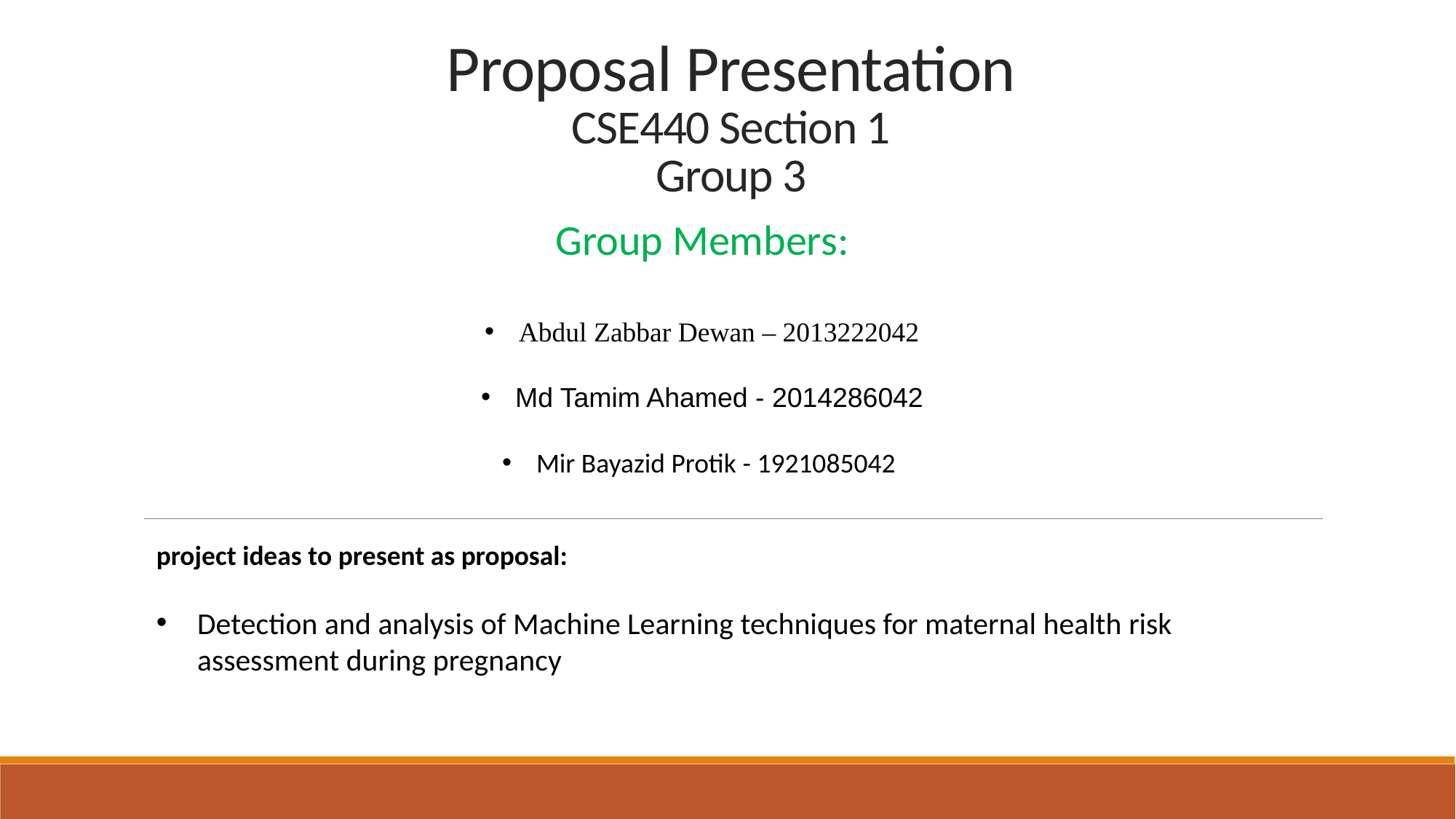

# Proposal Presentation CSE440 Section 1 Group 3
Group Members:

Abdul Zabbar Dewan – 2013222042

Md Tamim Ahamed - 2014286042

Mir Bayazid Protik - 1921085042

project ideas to present as proposal:

Detection and analysis of Machine Learning techniques for maternal health risk assessment during pregnancy